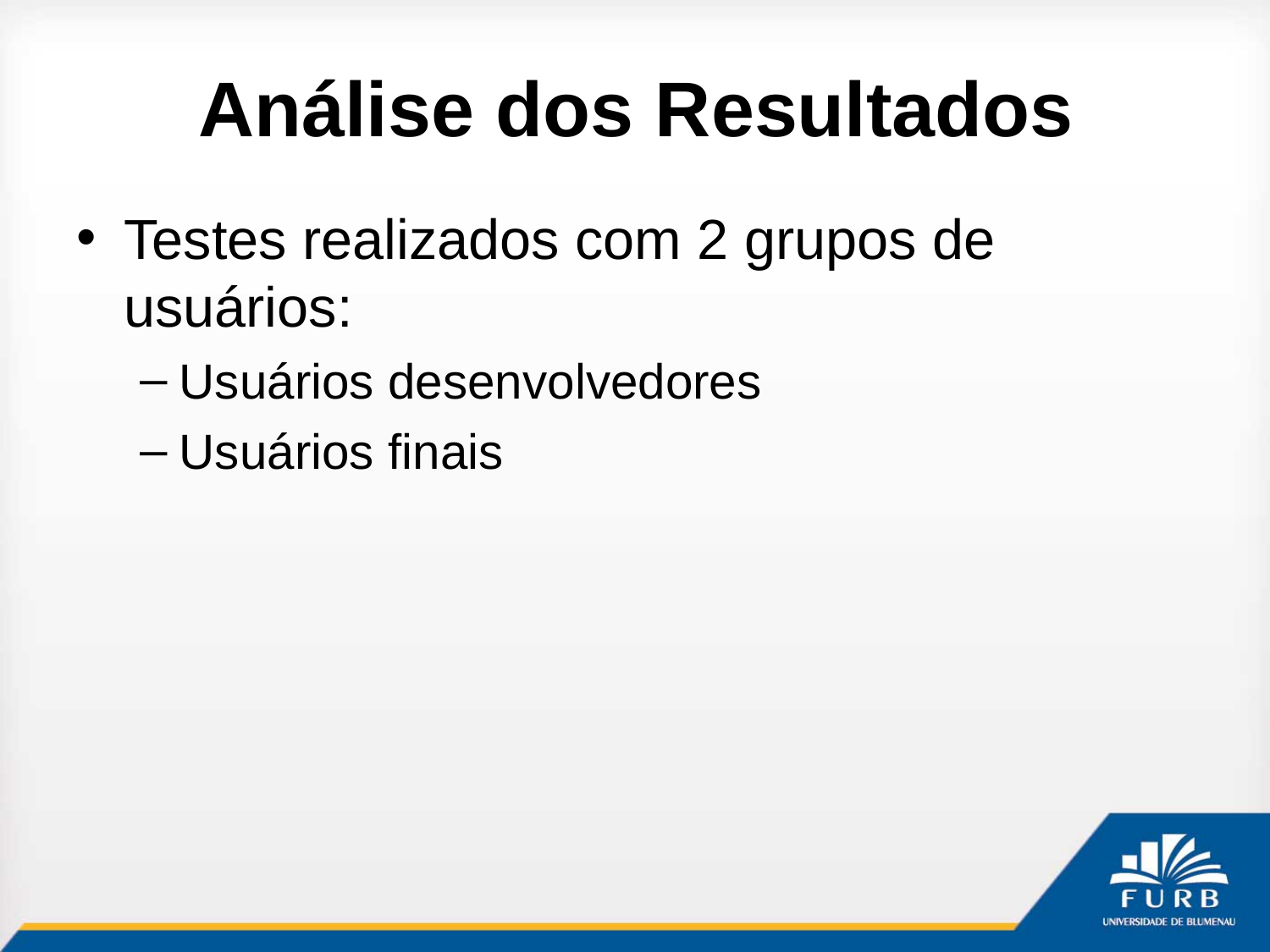

# Análise dos Resultados
Testes realizados com 2 grupos de usuários:
Usuários desenvolvedores
Usuários finais